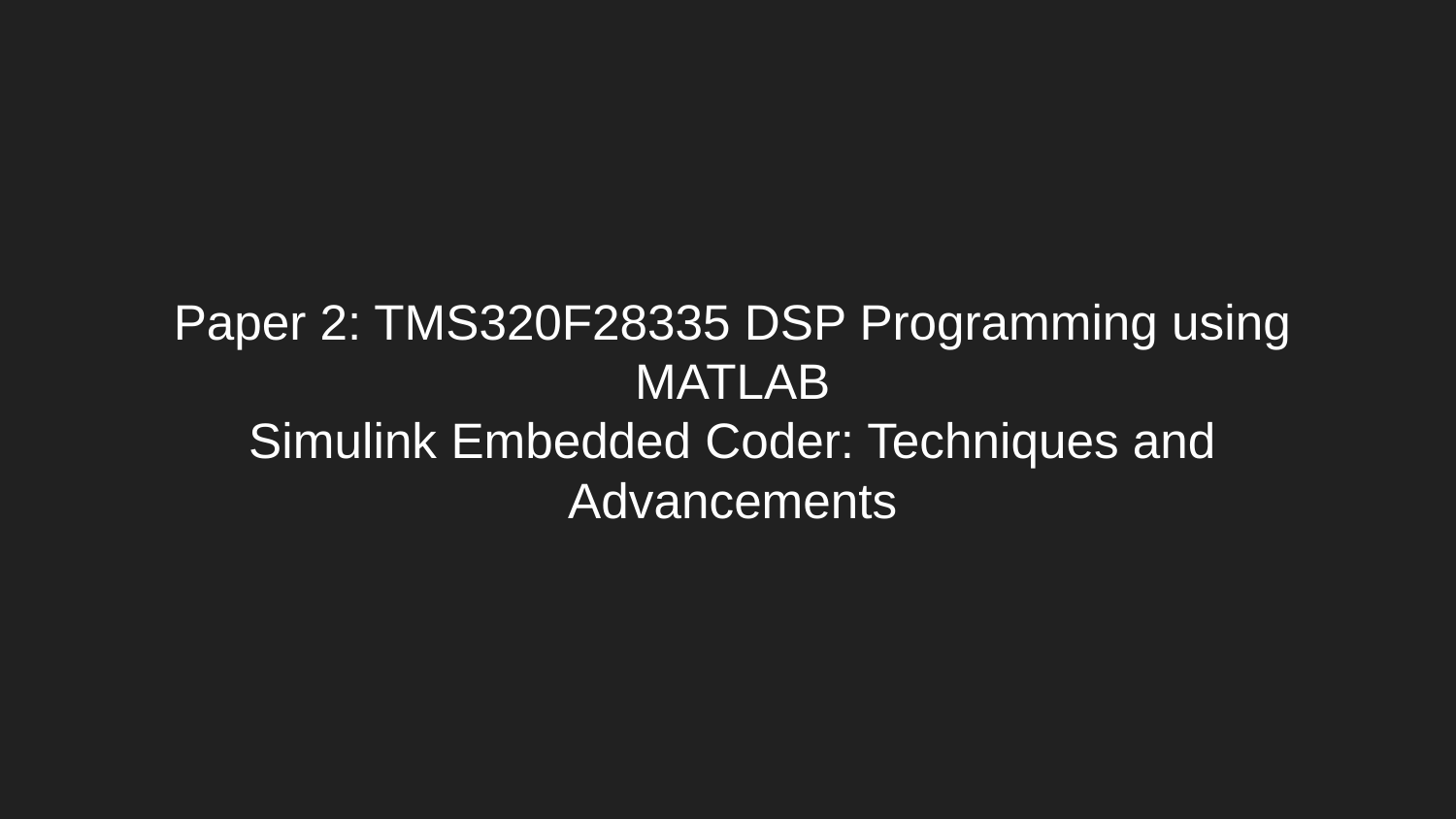

# Paper 2: TMS320F28335 DSP Programming using MATLAB
Simulink Embedded Coder: Techniques and
Advancements